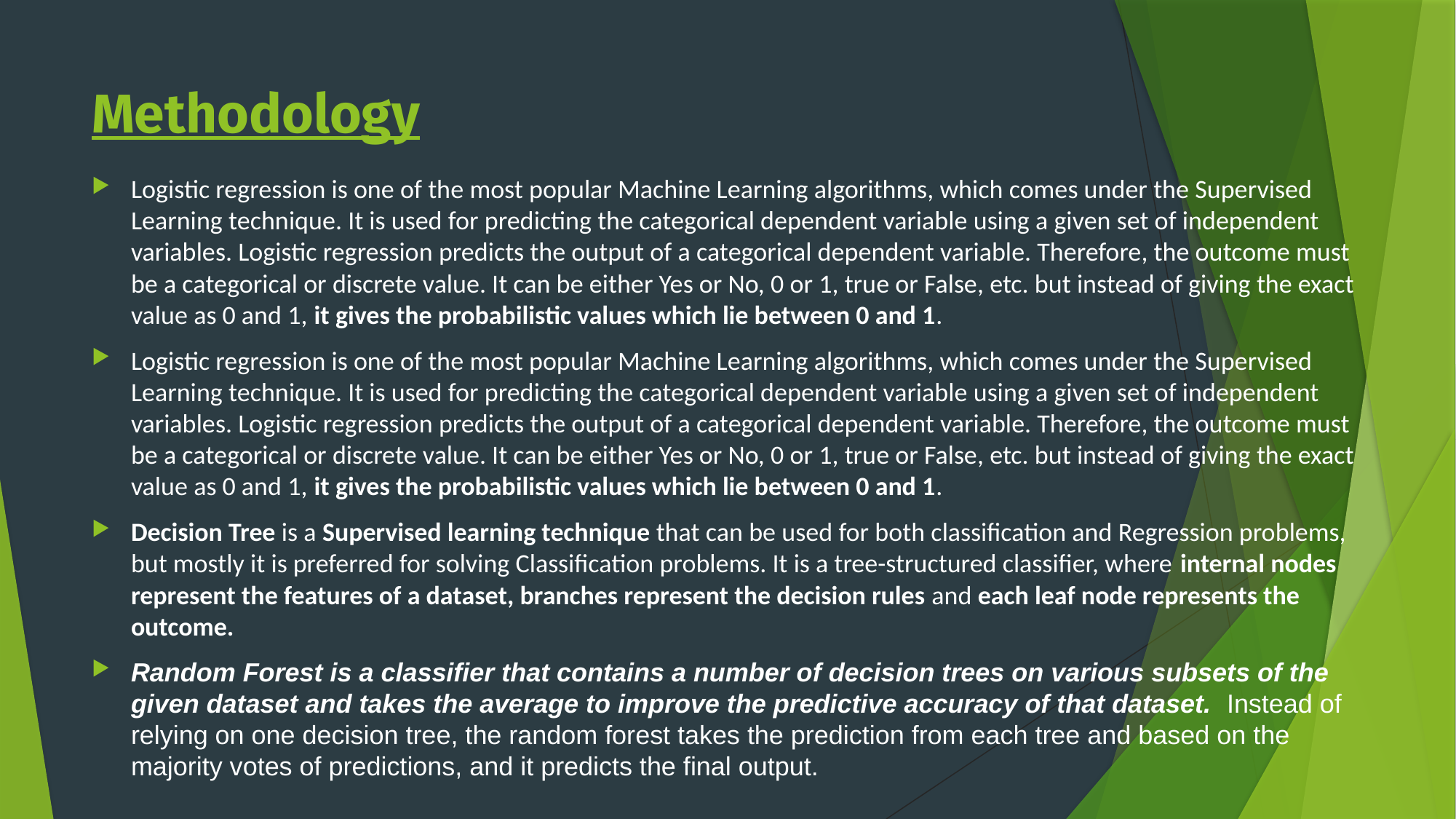

# Methodology
Logistic regression is one of the most popular Machine Learning algorithms, which comes under the Supervised Learning technique. It is used for predicting the categorical dependent variable using a given set of independent variables. Logistic regression predicts the output of a categorical dependent variable. Therefore, the outcome must be a categorical or discrete value. It can be either Yes or No, 0 or 1, true or False, etc. but instead of giving the exact value as 0 and 1, it gives the probabilistic values which lie between 0 and 1.
Logistic regression is one of the most popular Machine Learning algorithms, which comes under the Supervised Learning technique. It is used for predicting the categorical dependent variable using a given set of independent variables. Logistic regression predicts the output of a categorical dependent variable. Therefore, the outcome must be a categorical or discrete value. It can be either Yes or No, 0 or 1, true or False, etc. but instead of giving the exact value as 0 and 1, it gives the probabilistic values which lie between 0 and 1.
Decision Tree is a Supervised learning technique that can be used for both classification and Regression problems, but mostly it is preferred for solving Classification problems. It is a tree-structured classifier, where internal nodes represent the features of a dataset, branches represent the decision rules and each leaf node represents the outcome.
Random Forest is a classifier that contains a number of decision trees on various subsets of the given dataset and takes the average to improve the predictive accuracy of that dataset.  Instead of relying on one decision tree, the random forest takes the prediction from each tree and based on the majority votes of predictions, and it predicts the final output.